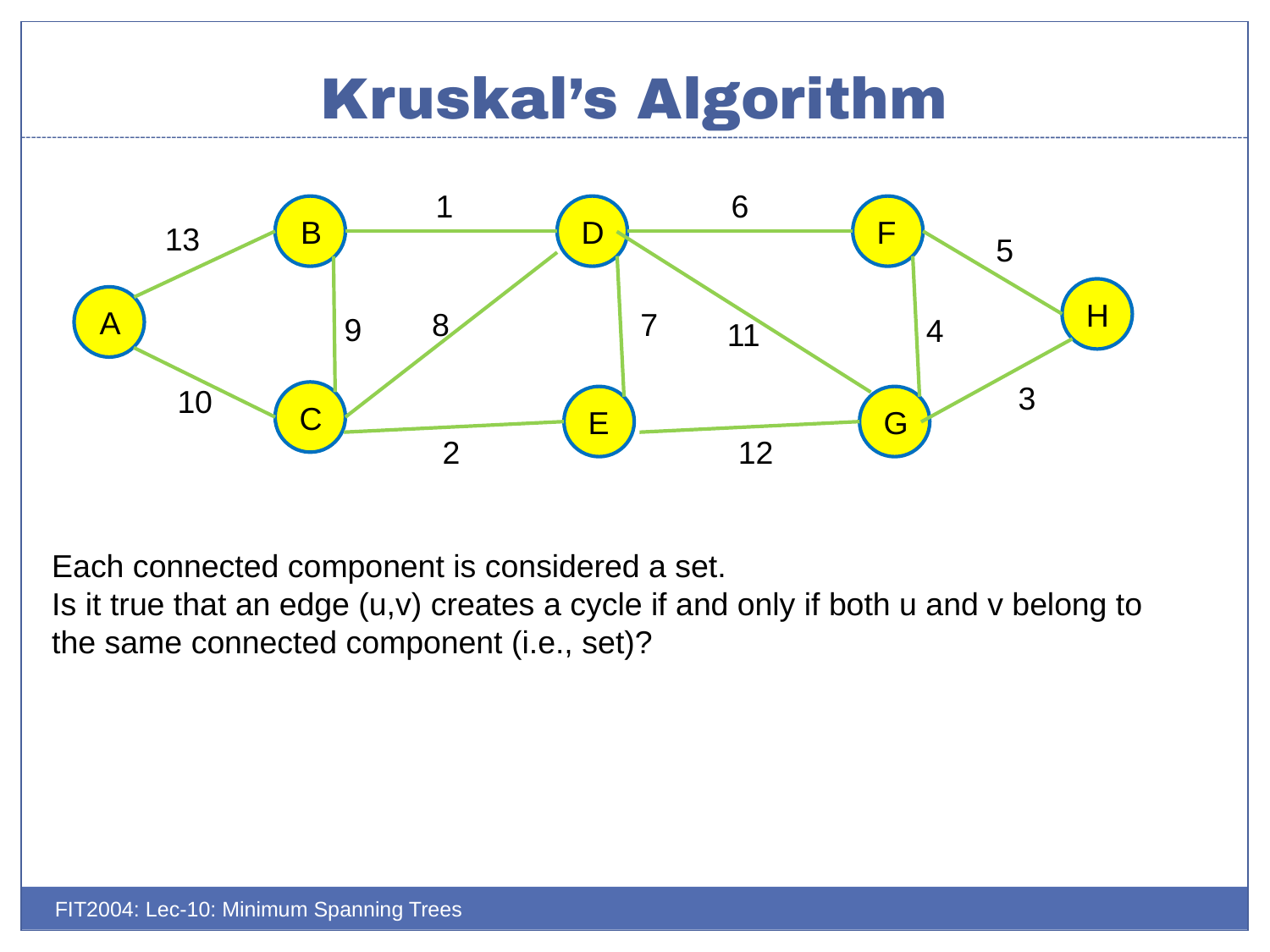

# Kruskal’s Algorithm
1
6

B
D
F
13
5

H
A
8
7
9
4
11
3
10

C
E
G
2
12
Each connected component is considered a set.
Is it true that an edge (u,v) creates a cycle if and only if both u and v belong to the same connected component (i.e., set)?

FIT2004: Lec-10: Minimum Spanning Trees